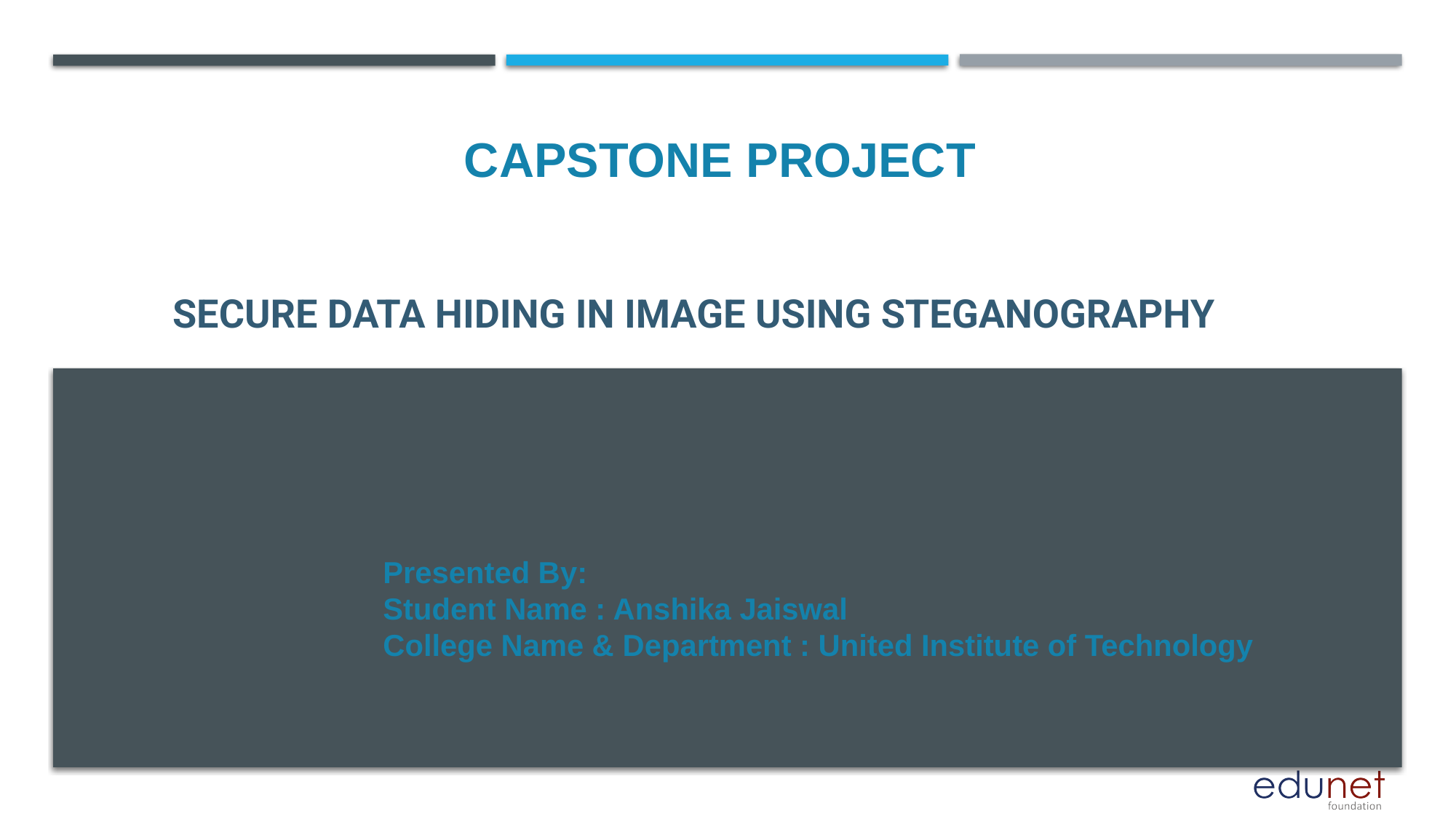

CAPSTONE PROJECT
# Secure Data Hiding in Image Using Steganography
Presented By:
Student Name : Anshika Jaiswal
College Name & Department : United Institute of Technology